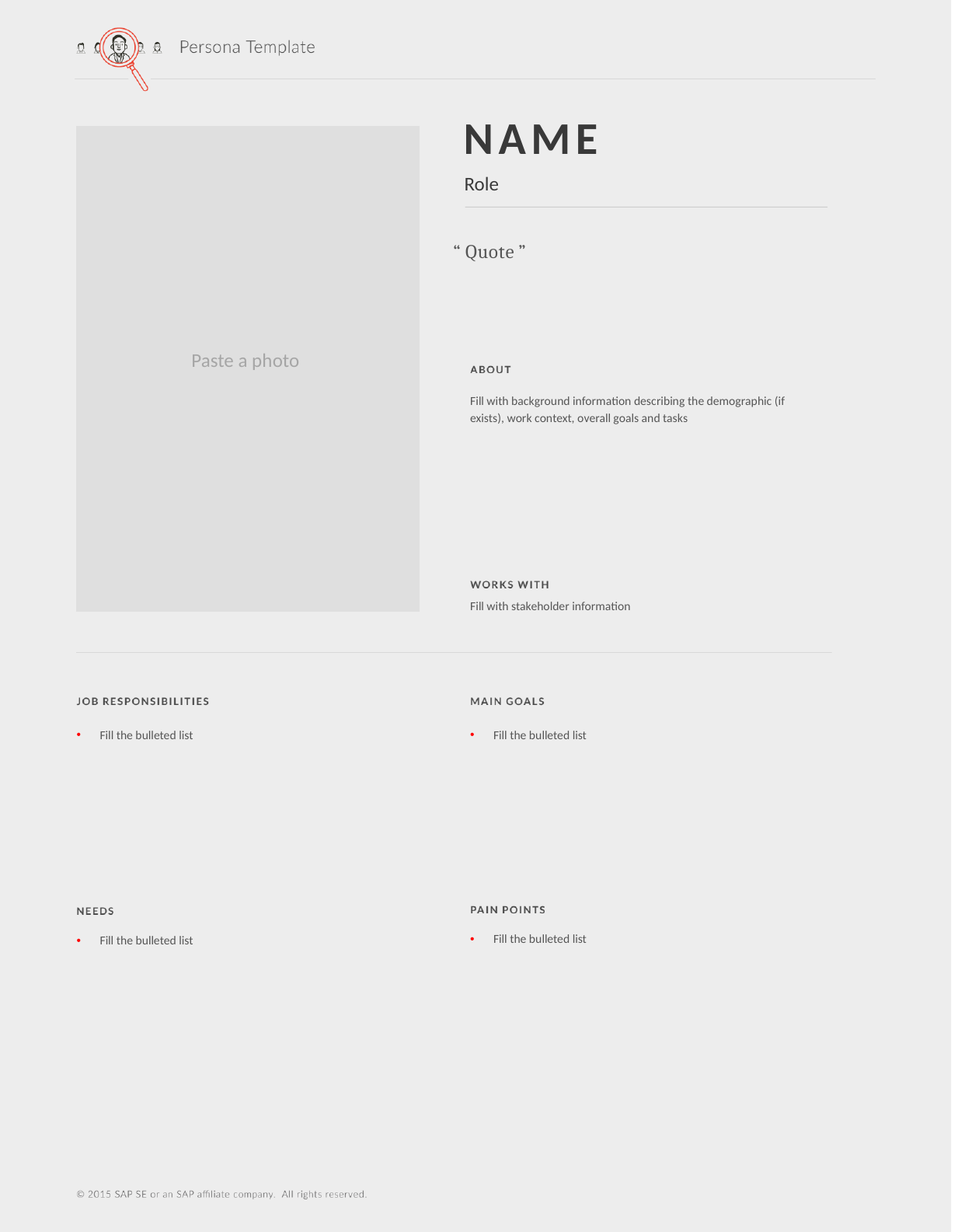

NAME
Role
“ Quote ”
Paste a photo
Fill with background information describing the demographic (if exists), work context, overall goals and tasks
Fill with stakeholder information
Fill the bulleted list
Fill the bulleted list
Fill the bulleted list

Fill the bulleted list